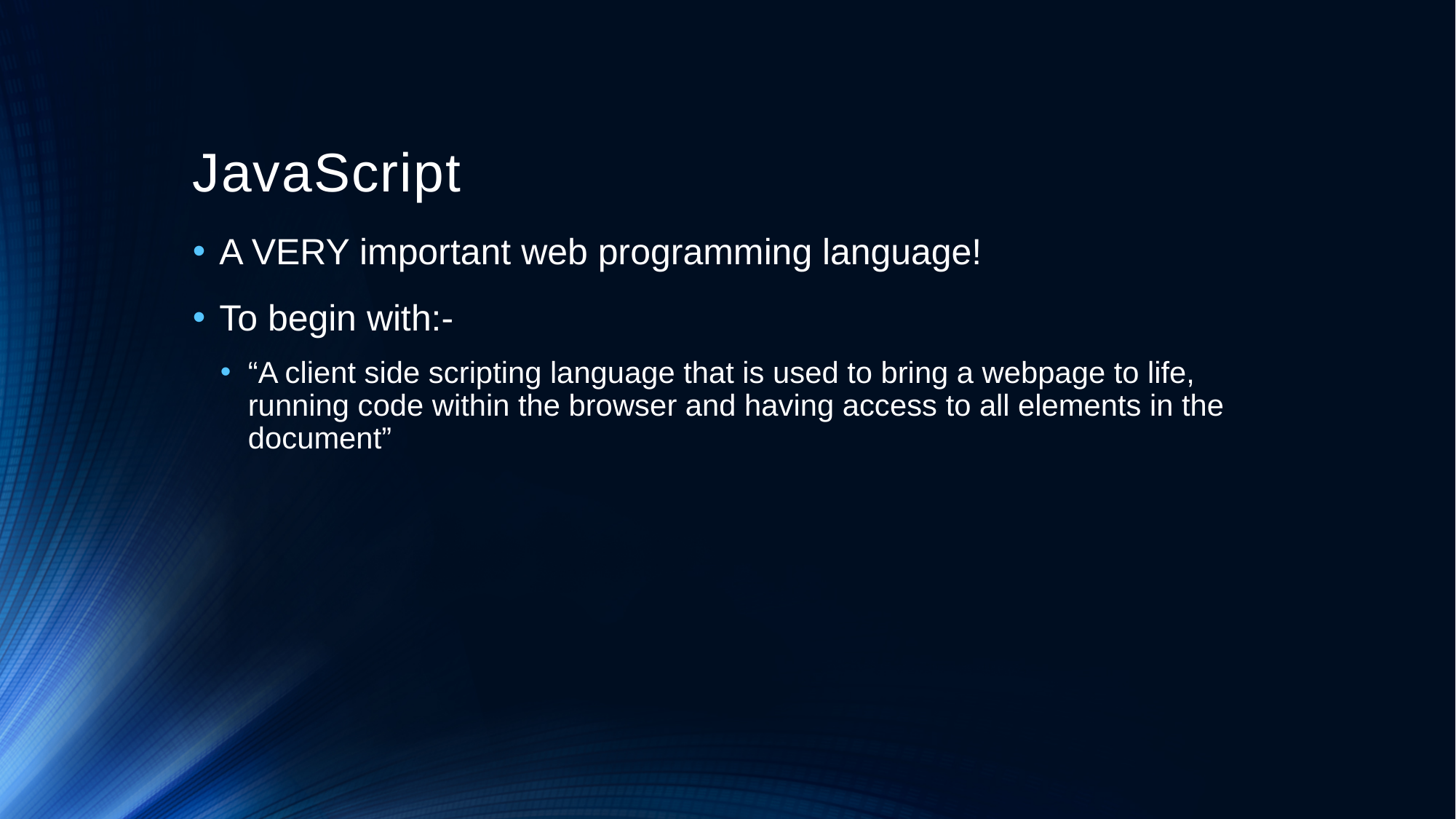

# JavaScript
A VERY important web programming language!
To begin with:-
“A client side scripting language that is used to bring a webpage to life, running code within the browser and having access to all elements in the document”